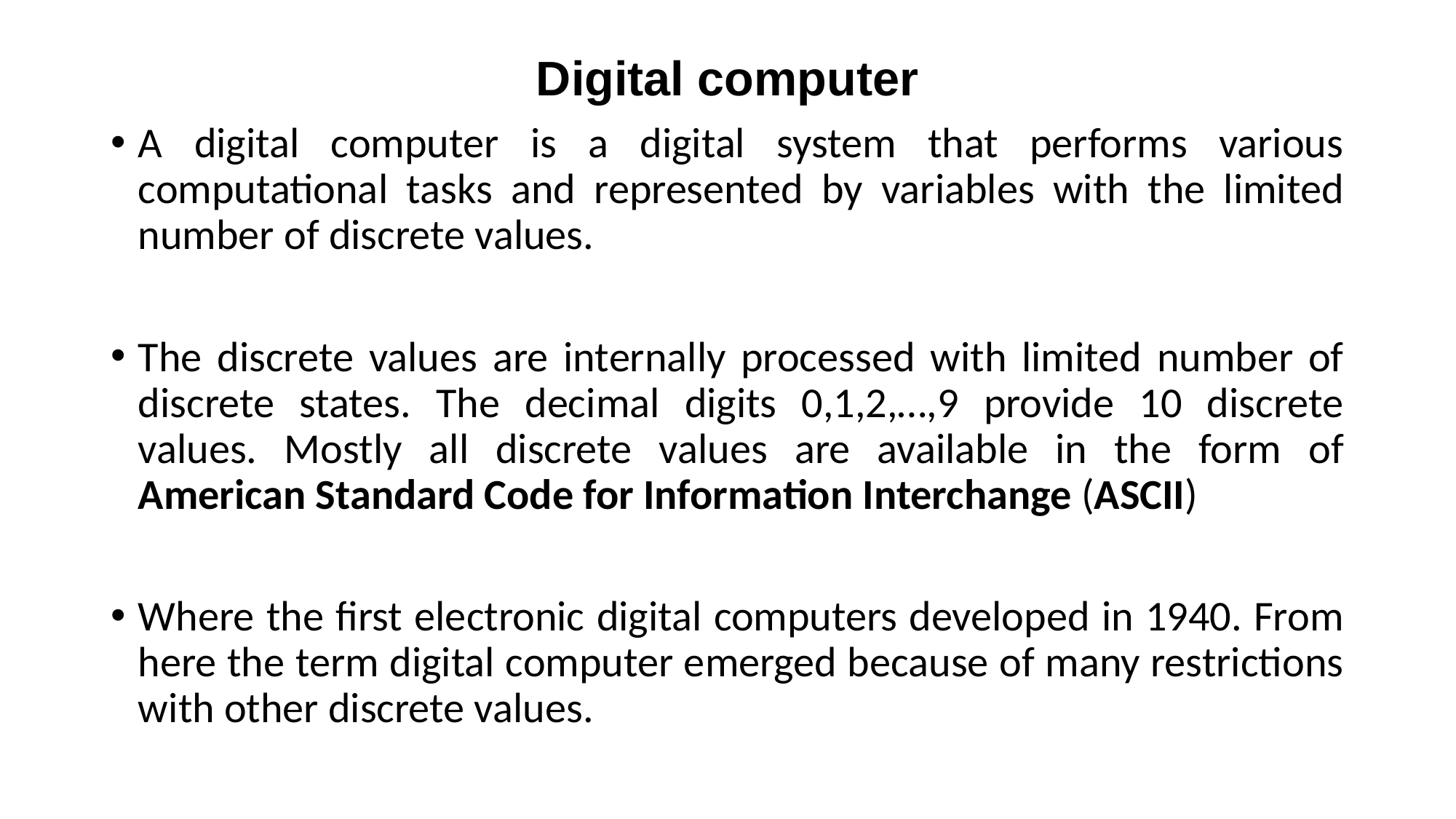

# Digital computer
A digital computer is a digital system that performs various computational tasks and represented by variables with the limited number of discrete values.

The discrete values are internally processed with limited number of discrete states. The decimal digits 0,1,2,…,9 provide 10 discrete values. Mostly all discrete values are available in the form of American Standard Code for Information Interchange (ASCII)

Where the first electronic digital computers developed in 1940. From here the term digital computer emerged because of many restrictions with other discrete values.